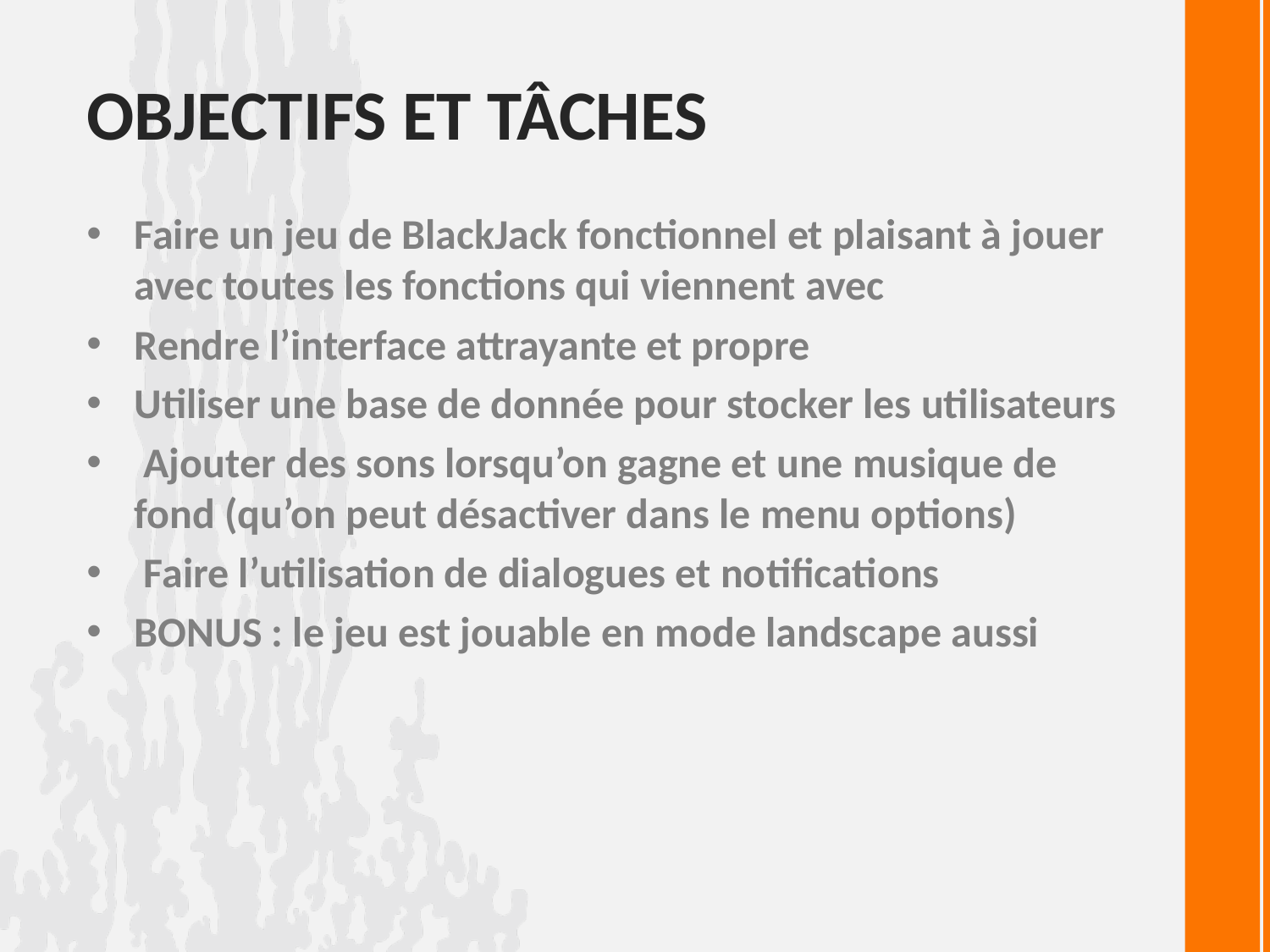

# Objectifs et tâches
Faire un jeu de BlackJack fonctionnel et plaisant à jouer avec toutes les fonctions qui viennent avec
Rendre l’interface attrayante et propre
Utiliser une base de donnée pour stocker les utilisateurs
 Ajouter des sons lorsqu’on gagne et une musique de fond (qu’on peut désactiver dans le menu options)
 Faire l’utilisation de dialogues et notifications
BONUS : le jeu est jouable en mode landscape aussi